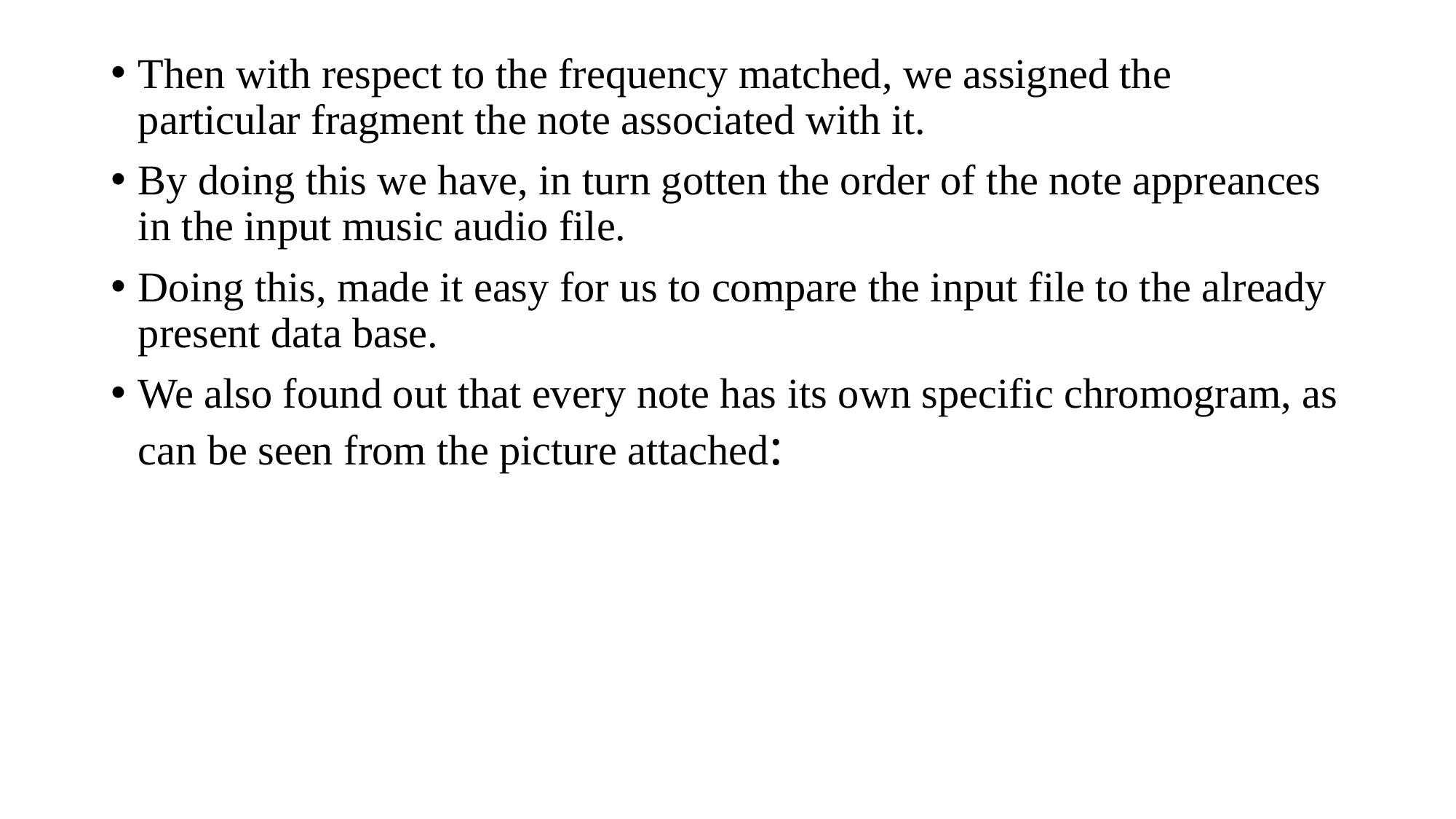

Then with respect to the frequency matched, we assigned the particular fragment the note associated with it.
By doing this we have, in turn gotten the order of the note appreances in the input music audio file.
Doing this, made it easy for us to compare the input file to the already present data base.
We also found out that every note has its own specific chromogram, as can be seen from the picture attached: